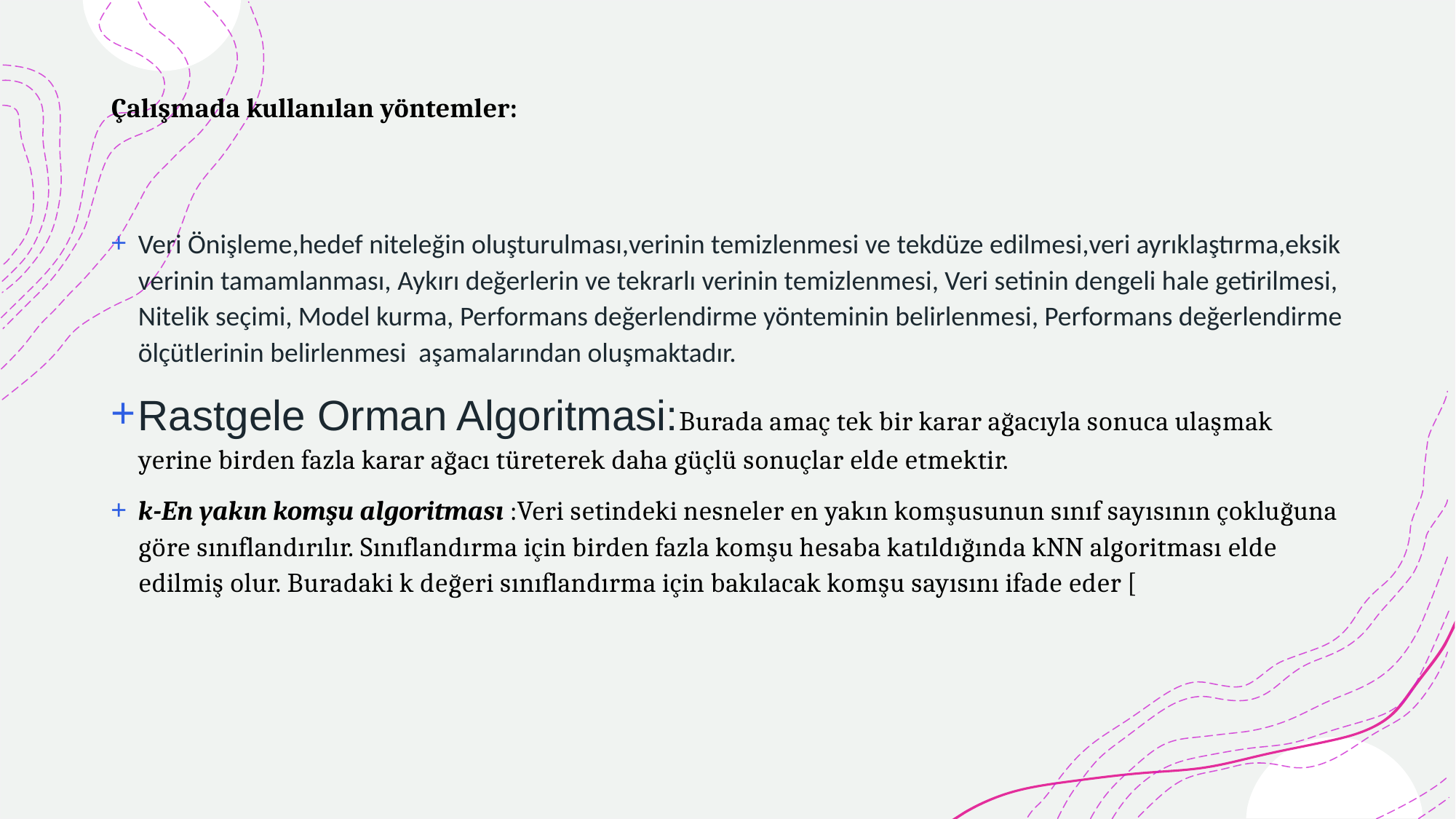

# Çalışmada kullanılan yöntemler:
Veri Önişleme,hedef niteleğin oluşturulması,verinin temizlenmesi ve tekdüze edilmesi,veri ayrıklaştırma,eksik verinin tamamlanması, Aykırı değerlerin ve tekrarlı verinin temizlenmesi, Veri setinin dengeli hale getirilmesi, Nitelik seçimi, Model kurma, Performans değerlendirme yönteminin belirlenmesi, Performans değerlendirme ölçütlerinin belirlenmesi  aşamalarından oluşmaktadır.
Rastgele Orman Algoritmasi:Burada amaç tek bir karar ağacıyla sonuca ulaşmak yerine birden fazla karar ağacı türeterek daha güçlü sonuçlar elde etmektir.
k-En yakın komşu algoritması :Veri setindeki nesneler en yakın komşusunun sınıf sayısının çokluğuna göre sınıflandırılır. Sınıflandırma için birden fazla komşu hesaba katıldığında kNN algoritması elde edilmiş olur. Buradaki k değeri sınıflandırma için bakılacak komşu sayısını ifade eder [